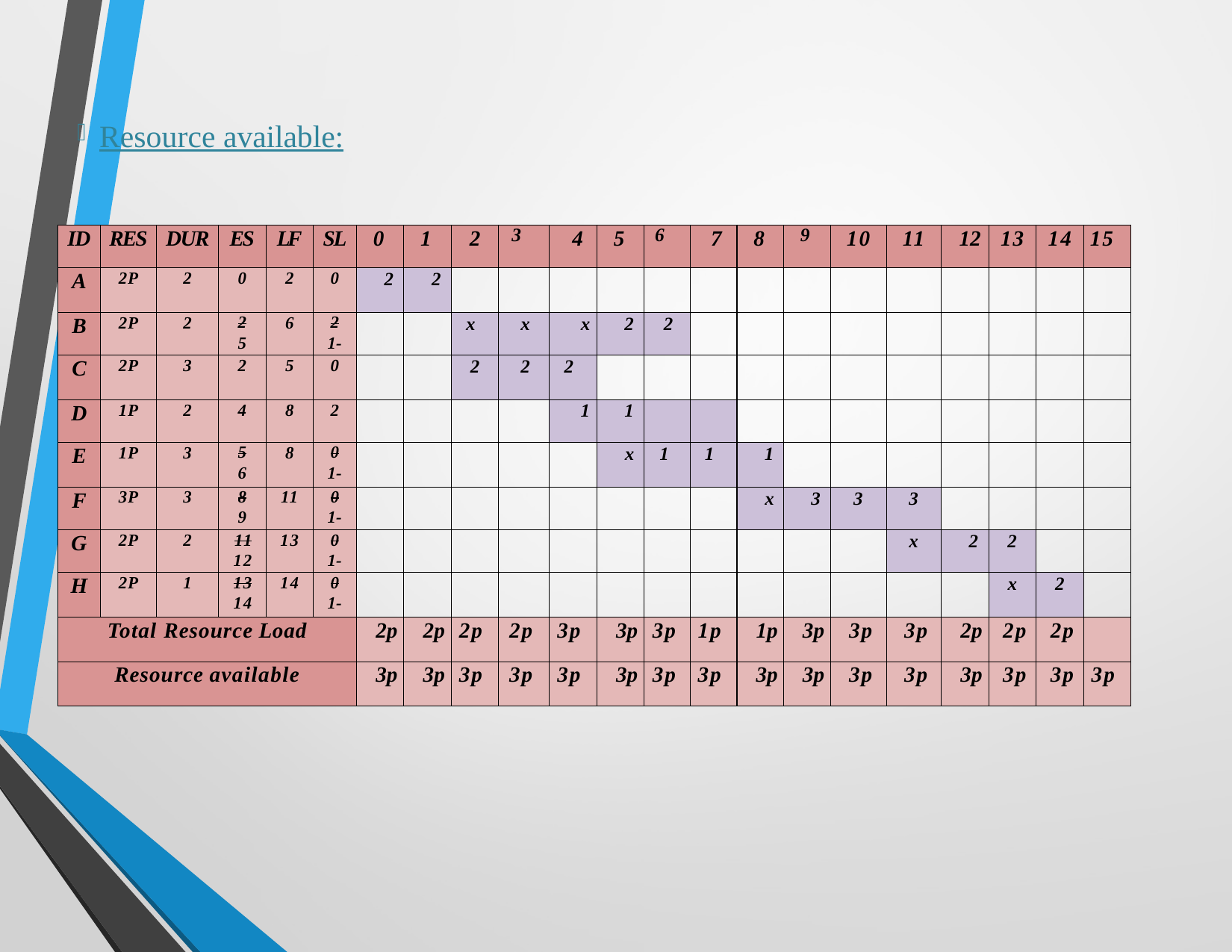

Resource available:
| ID | RES | DUR | ES | LF | SL | 0 | 1 | 2 | 3 | 4 | 5 | 6 | 7 | 8 | 9 | 10 | 11 | 12 | 13 | 14 | 15 |
| --- | --- | --- | --- | --- | --- | --- | --- | --- | --- | --- | --- | --- | --- | --- | --- | --- | --- | --- | --- | --- | --- |
| A | 2P | 2 | 0 | 2 | 0 | 2 | 2 |  |  |  |  |  |  |  |  |  |  |  |  |  |  |
| B | 2P | 2 | 2 5 | 6 | 2 -1 |  |  | x | x | x | 2 | 2 |  |  |  |  |  |  |  |  |  |
| C | 2P | 3 | 2 | 5 | 0 |  |  | 2 | 2 | 2 |  |  |  |  |  |  |  |  |  |  |  |
| D | 1P | 2 | 4 | 8 | 2 |  |  |  |  | 1 | 1 |  |  |  |  |  |  |  |  |  |  |
| E | 1P | 3 | 5 6 | 8 | 0 -1 |  |  |  |  |  | x | 1 | 1 | 1 |  |  |  |  |  |  |  |
| F | 3P | 3 | 8 9 | 11 | 0 -1 |  |  |  |  |  |  |  |  | x | 3 | 3 | 3 |  |  |  |  |
| G | 2P | 2 | 11 12 | 13 | 0 -1 |  |  |  |  |  |  |  |  |  |  |  | x | 2 | 2 |  |  |
| H | 2P | 1 | 13 14 | 14 | 0 -1 |  |  |  |  |  |  |  |  |  |  |  |  |  | x | 2 |  |
| Total Resource Load |  |  |  |  |  | 2p | 2p | 2p | 2p | 3p | 3p | 3p | 1p | 1p | 3p | 3p | 3p | 2p | 2p | 2p |  |
| Resource available |  |  |  |  |  | 3p | 3p | 3p | 3p | 3p | 3p | 3p | 3p | 3p | 3p | 3p | 3p | 3p | 3p | 3p | 3p |
Resou
rce av
ailab
le
3p
3p	3
p	3
3p
3p	3
p	3
3p
3p
p	3
p	3p
3p
3p	3
p